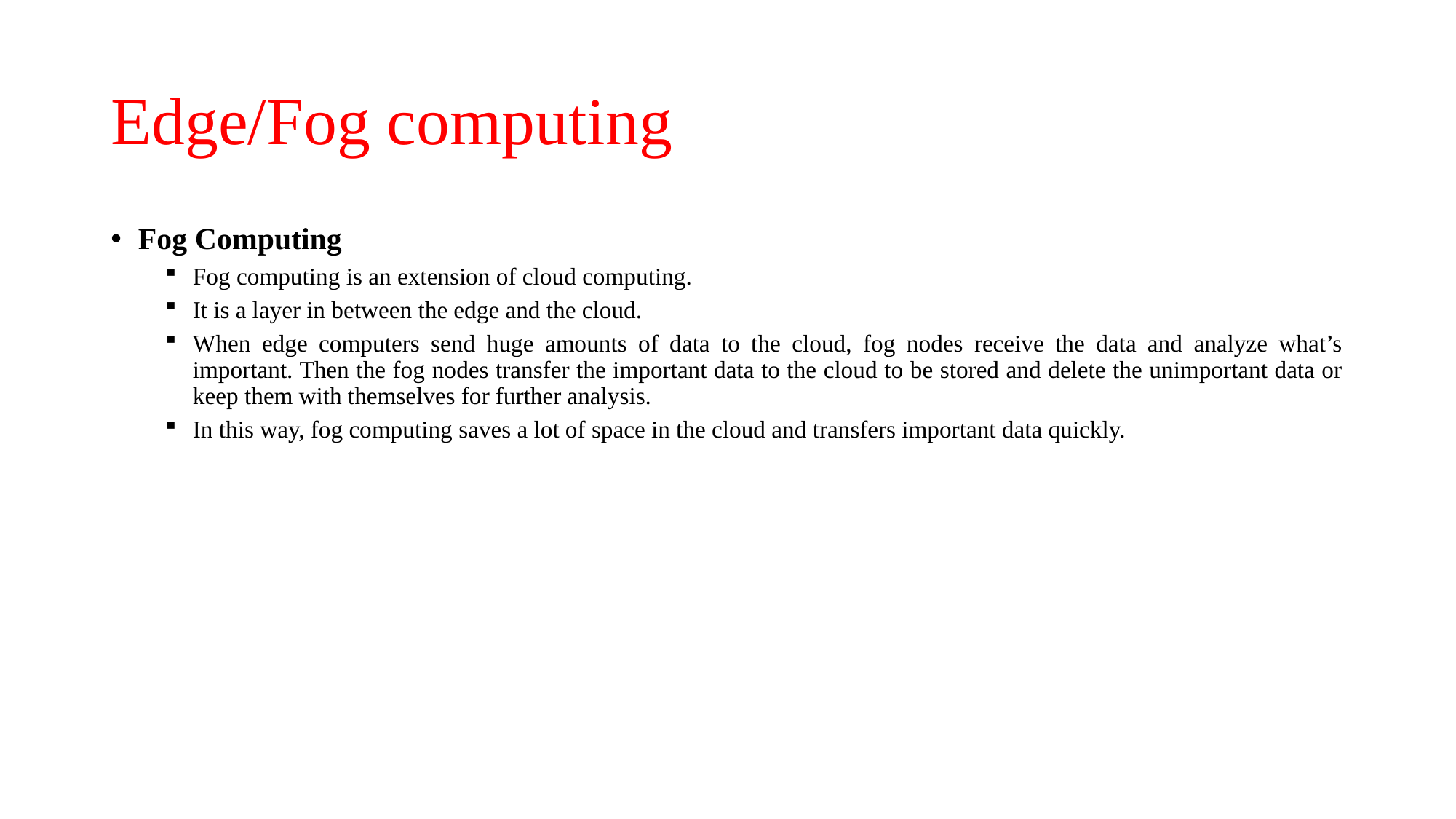

# Edge/Fog computing
Fog Computing
Fog computing is an extension of cloud computing.
It is a layer in between the edge and the cloud.
When edge computers send huge amounts of data to the cloud, fog nodes receive the data and analyze what’s important. Then the fog nodes transfer the important data to the cloud to be stored and delete the unimportant data or keep them with themselves for further analysis.
In this way, fog computing saves a lot of space in the cloud and transfers important data quickly.